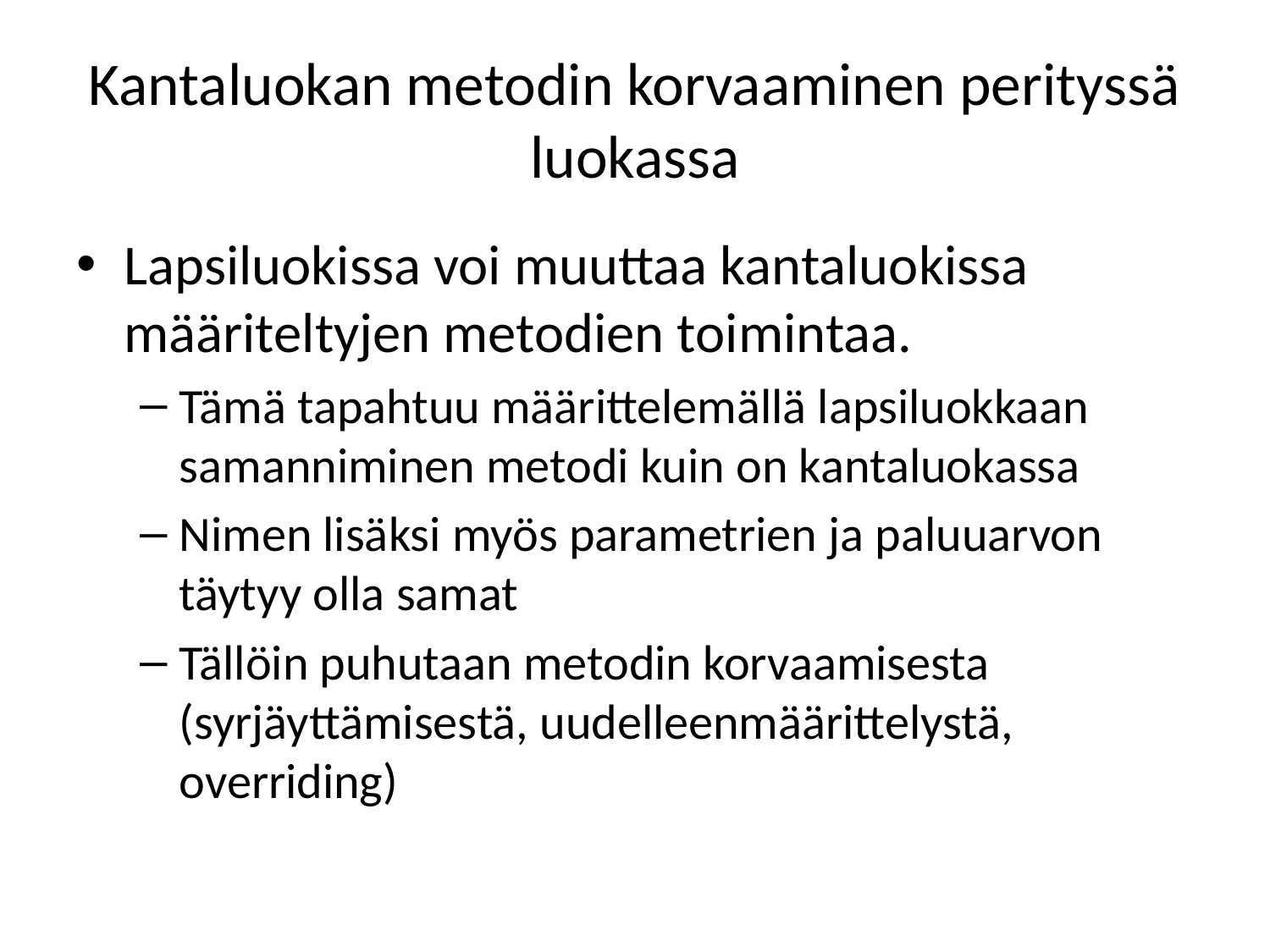

# Kantaluokan metodin korvaaminen perityssä luokassa
Lapsiluokissa voi muuttaa kantaluokissa määriteltyjen metodien toimintaa.
Tämä tapahtuu määrittelemällä lapsiluokkaan samanniminen metodi kuin on kantaluokassa
Nimen lisäksi myös parametrien ja paluuarvon täytyy olla samat
Tällöin puhutaan metodin korvaamisesta (syrjäyttämisestä, uudelleenmäärittelystä, overriding)